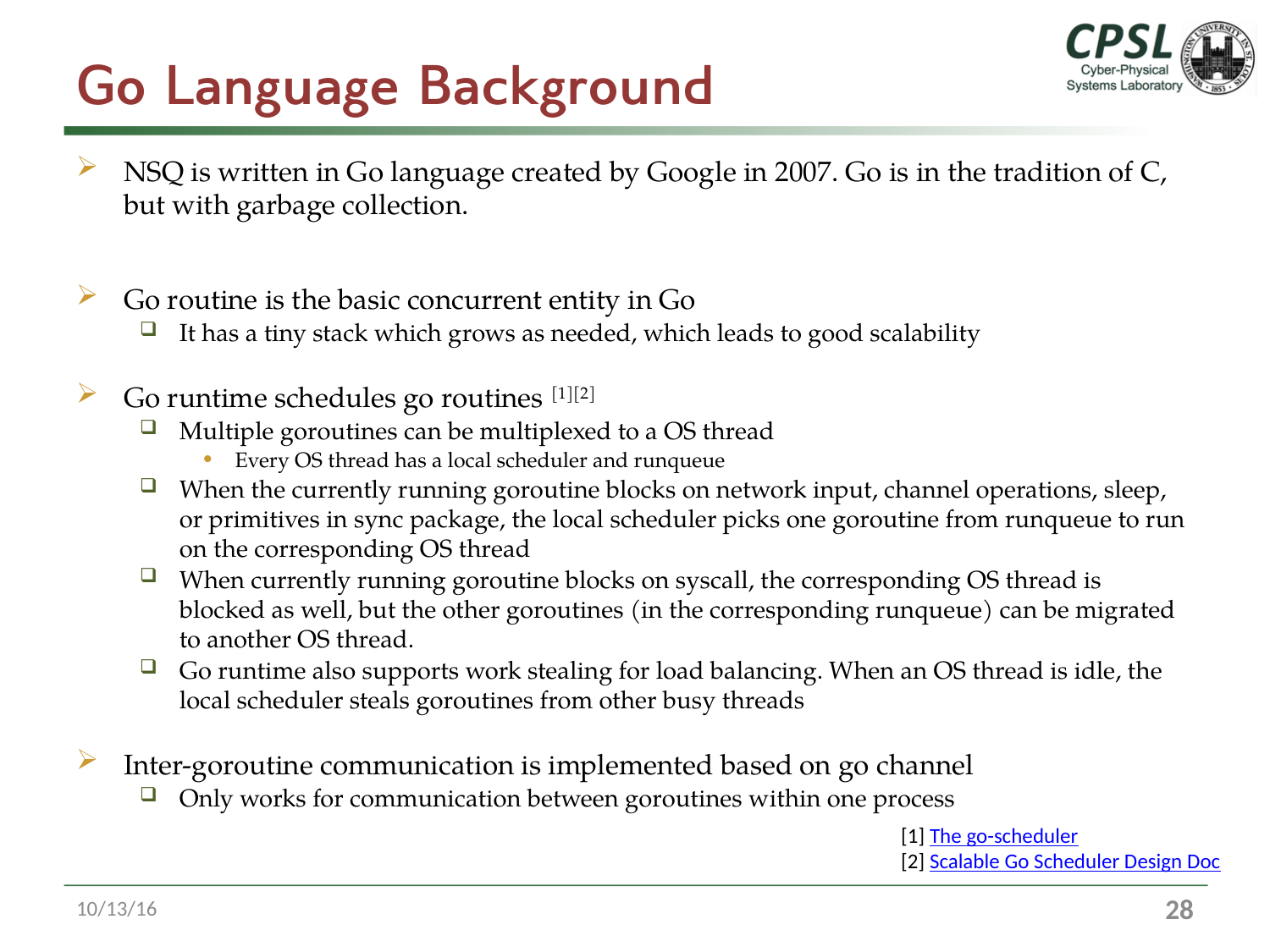

# Go Language Background
NSQ is written in Go language created by Google in 2007. Go is in the tradition of C, but with garbage collection.

Go routine is the basic concurrent entity in Go
It has a tiny stack which grows as needed, which leads to good scalability

Go runtime schedules go routines [1][2]
Multiple goroutines can be multiplexed to a OS thread
Every OS thread has a local scheduler and runqueue
When the currently running goroutine blocks on network input, channel operations, sleep, or primitives in sync package, the local scheduler picks one goroutine from runqueue to run on the corresponding OS thread
When currently running goroutine blocks on syscall, the corresponding OS thread is blocked as well, but the other goroutines (in the corresponding runqueue) can be migrated to another OS thread.
Go runtime also supports work stealing for load balancing. When an OS thread is idle, the local scheduler steals goroutines from other busy threads

Inter-goroutine communication is implemented based on go channel
Only works for communication between goroutines within one process
[1] The go-scheduler
[2] Scalable Go Scheduler Design Doc

10/13/16

28